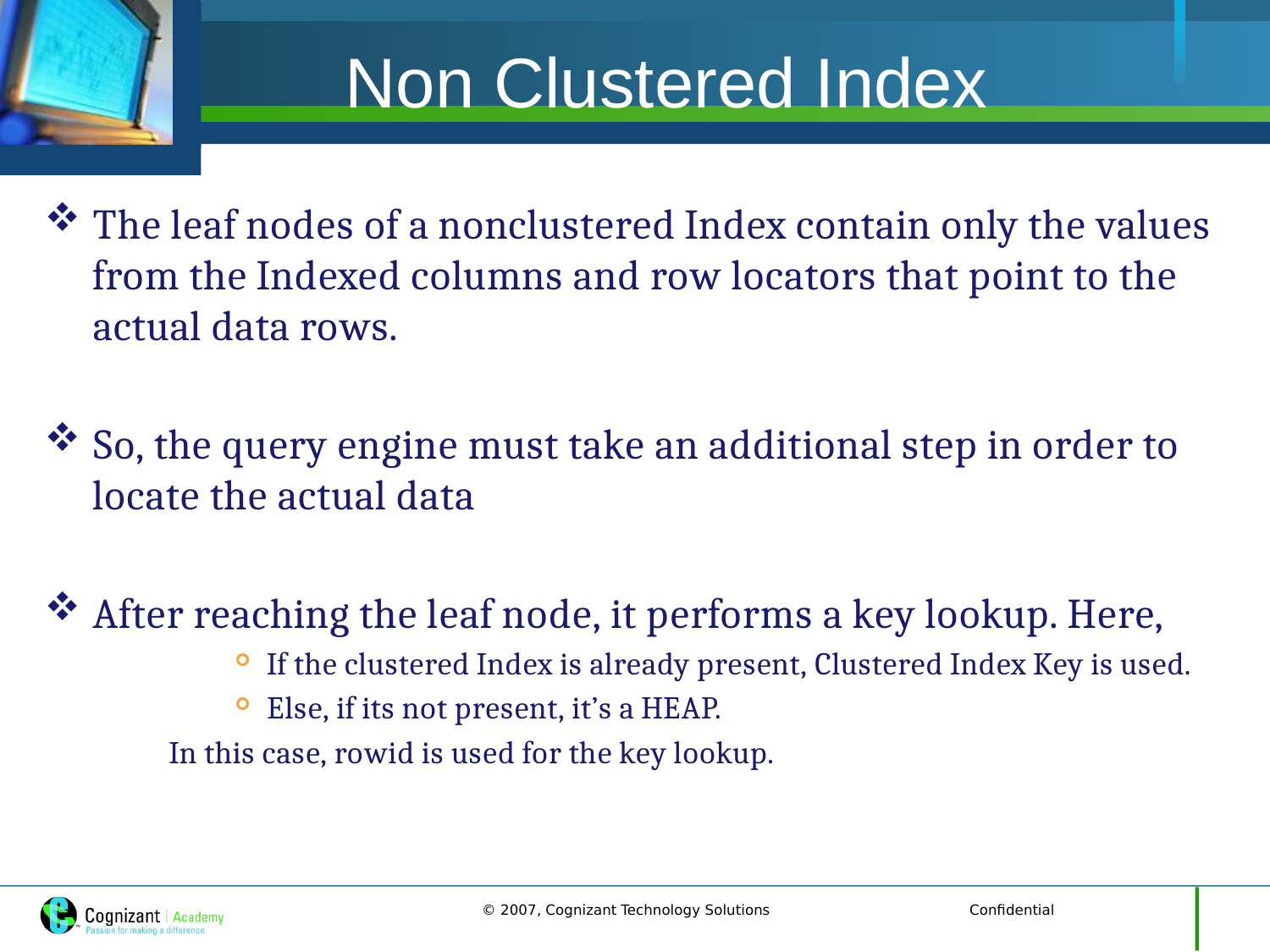

# Non Clustered Index
The leaf nodes of a nonclustered Index contain only the values from the Indexed columns and row locators that point to the actual data rows.

So, the query engine must take an additional step in order to locate the actual data

After reaching the leaf node, it performs a key lookup. Here,
If the clustered Index is already present, Clustered Index Key is used.
Else, if its not present, it’s a HEAP.
In this case, rowid is used for the key lookup.